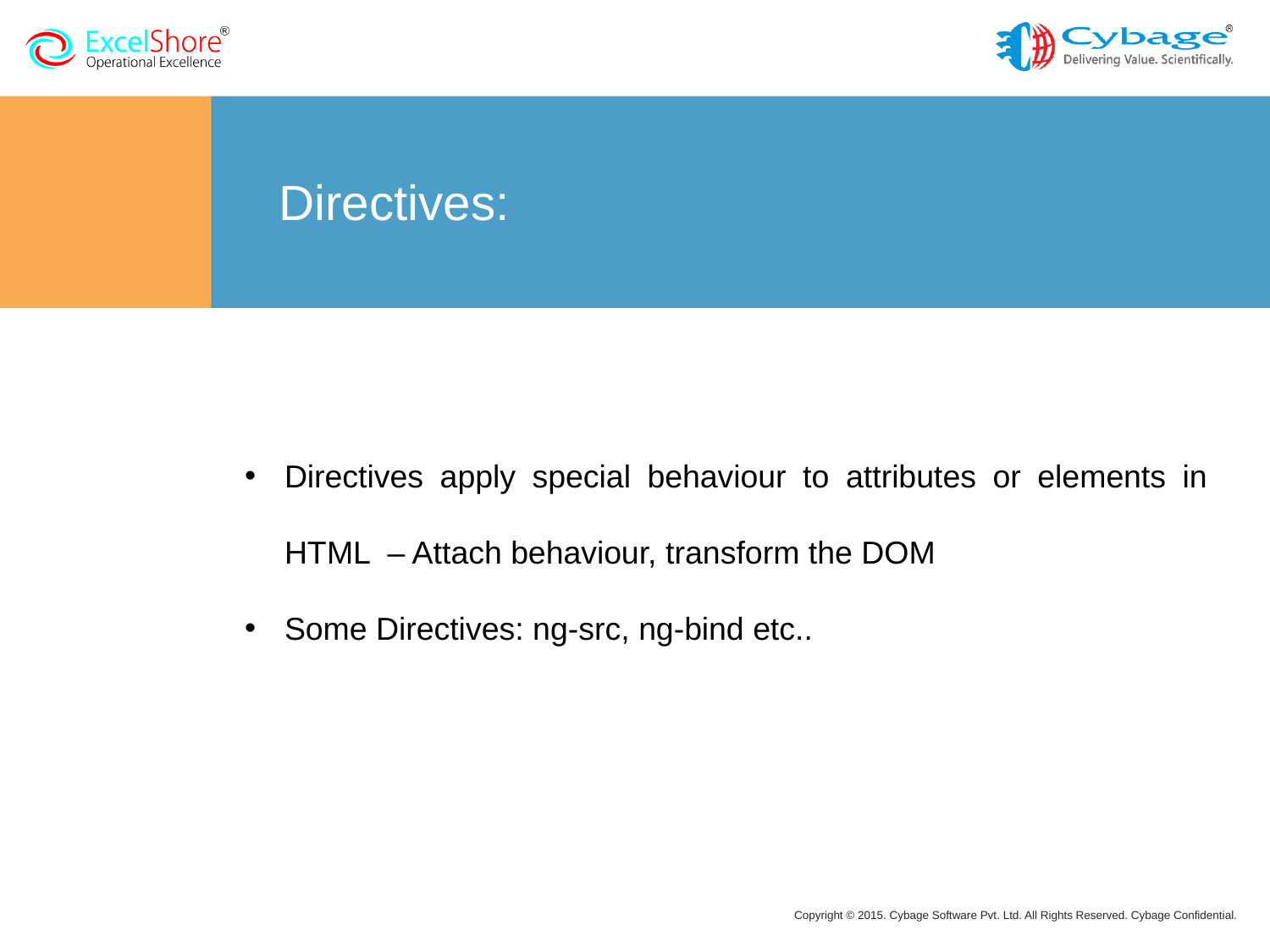

# Directives:
Directives apply special behaviour to attributes or elements in HTML  – Attach behaviour, transform the DOM
Some Directives: ng-src, ng-bind etc..